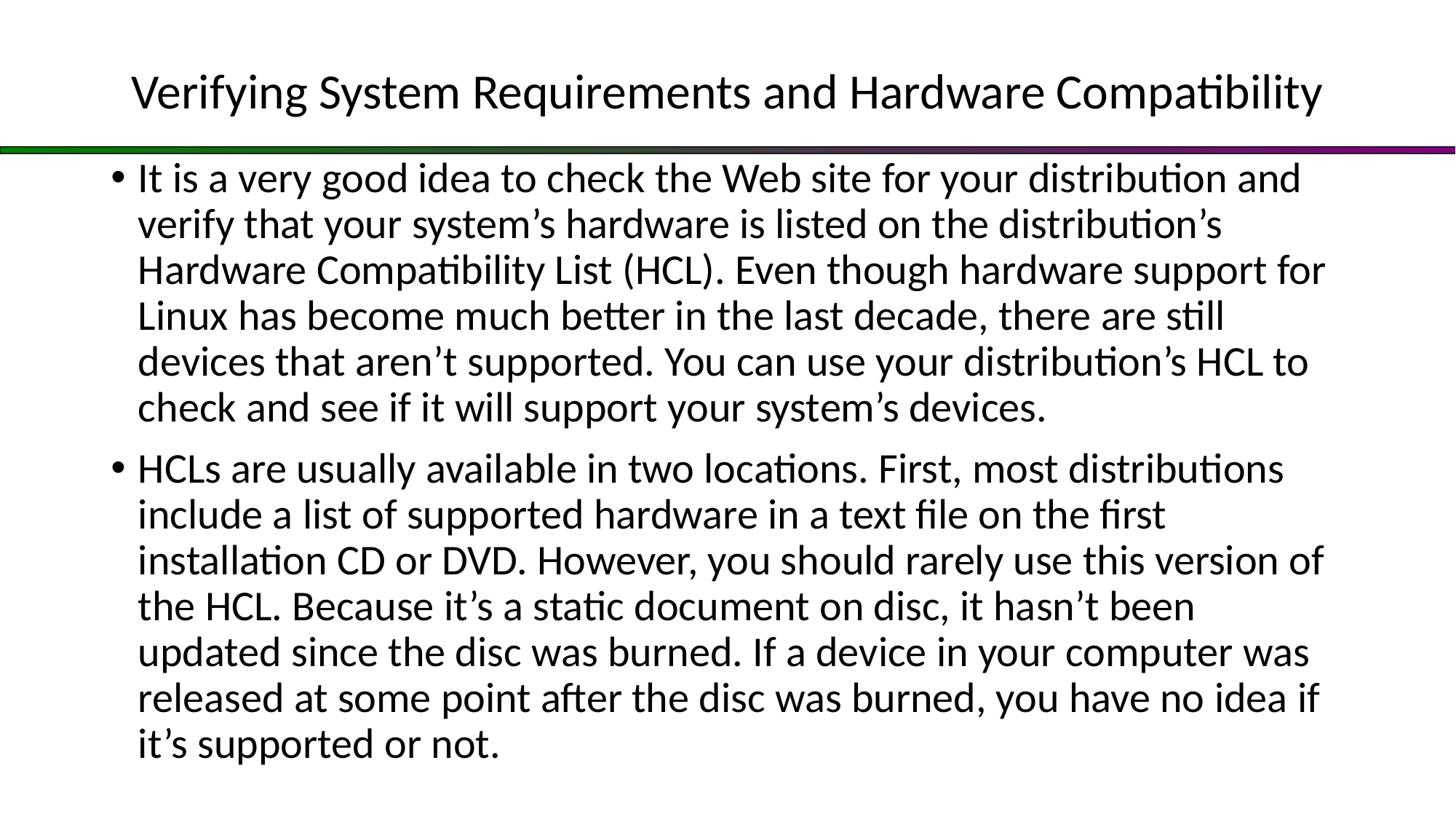

# Verifying System Requirements and Hardware Compatibility

It is a very good idea to check the Web site for your distribution and verify that your system’s hardware is listed on the distribution’s Hardware Compatibility List (HCL). Even though hardware support for Linux has become much better in the last decade, there are still devices that aren’t supported. You can use your distribution’s HCL to check and see if it will support your system’s devices.
HCLs are usually available in two locations. First, most distributions include a list of supported hardware in a text file on the first installation CD or DVD. However, you should rarely use this version of the HCL. Because it’s a static document on disc, it hasn’t been updated since the disc was burned. If a device in your computer was released at some point after the disc was burned, you have no idea if it’s supported or not.